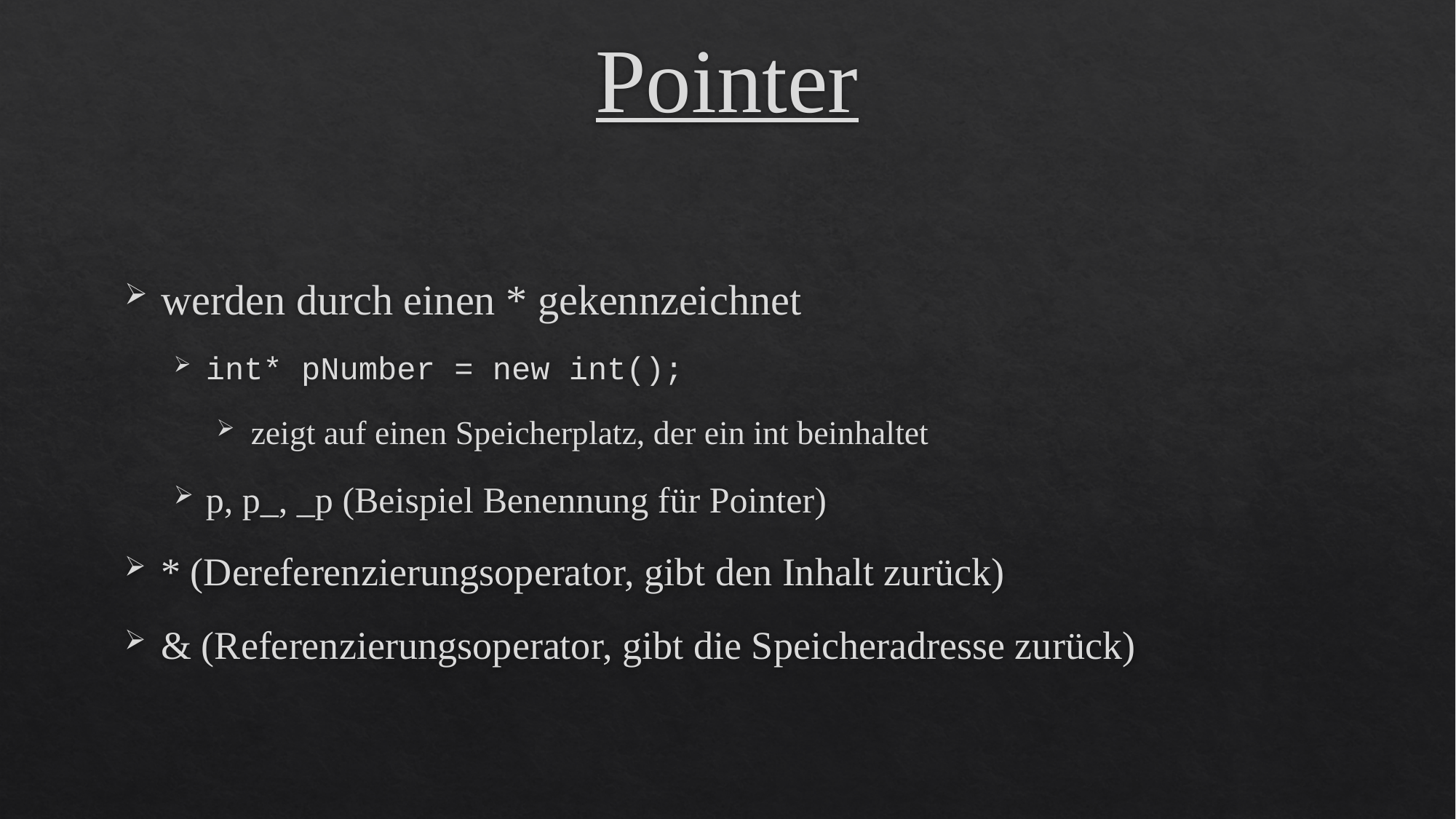

# Pointer
werden durch einen * gekennzeichnet
int* pNumber = new int();
 zeigt auf einen Speicherplatz, der ein int beinhaltet
p, p_, _p (Beispiel Benennung für Pointer)
* (Dereferenzierungsoperator, gibt den Inhalt zurück)
& (Referenzierungsoperator, gibt die Speicheradresse zurück)